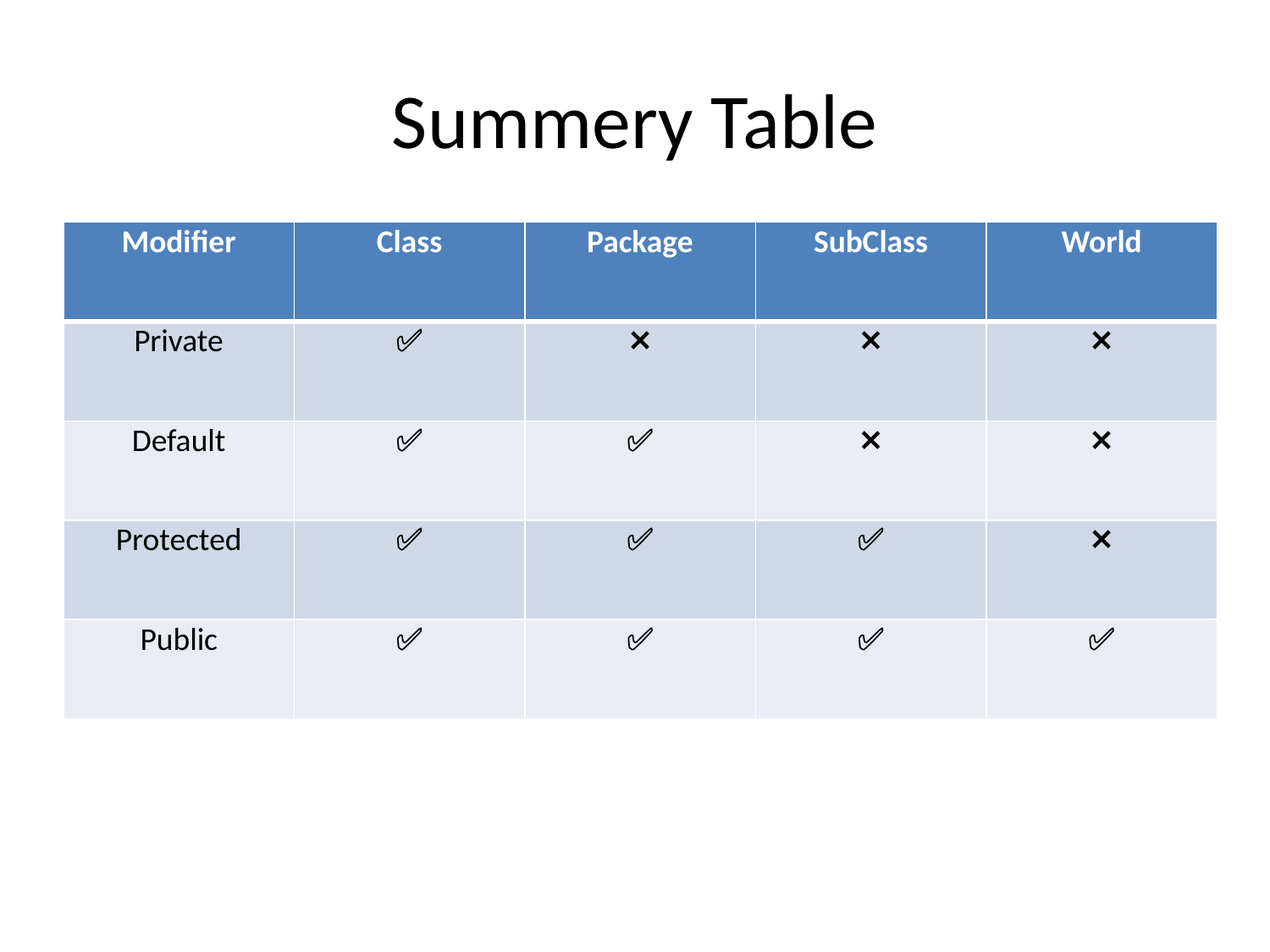

# Summery Table
| Modifier | Class | Package | SubClass | World |
| --- | --- | --- | --- | --- |
| Private | ✅ | ❌ | ❌ | ❌ |
| Default | ✅ | ✅ | ❌ | ❌ |
| Protected | ✅ | ✅ | ✅ | ❌ |
| Public | ✅ | ✅ | ✅ | ✅ |